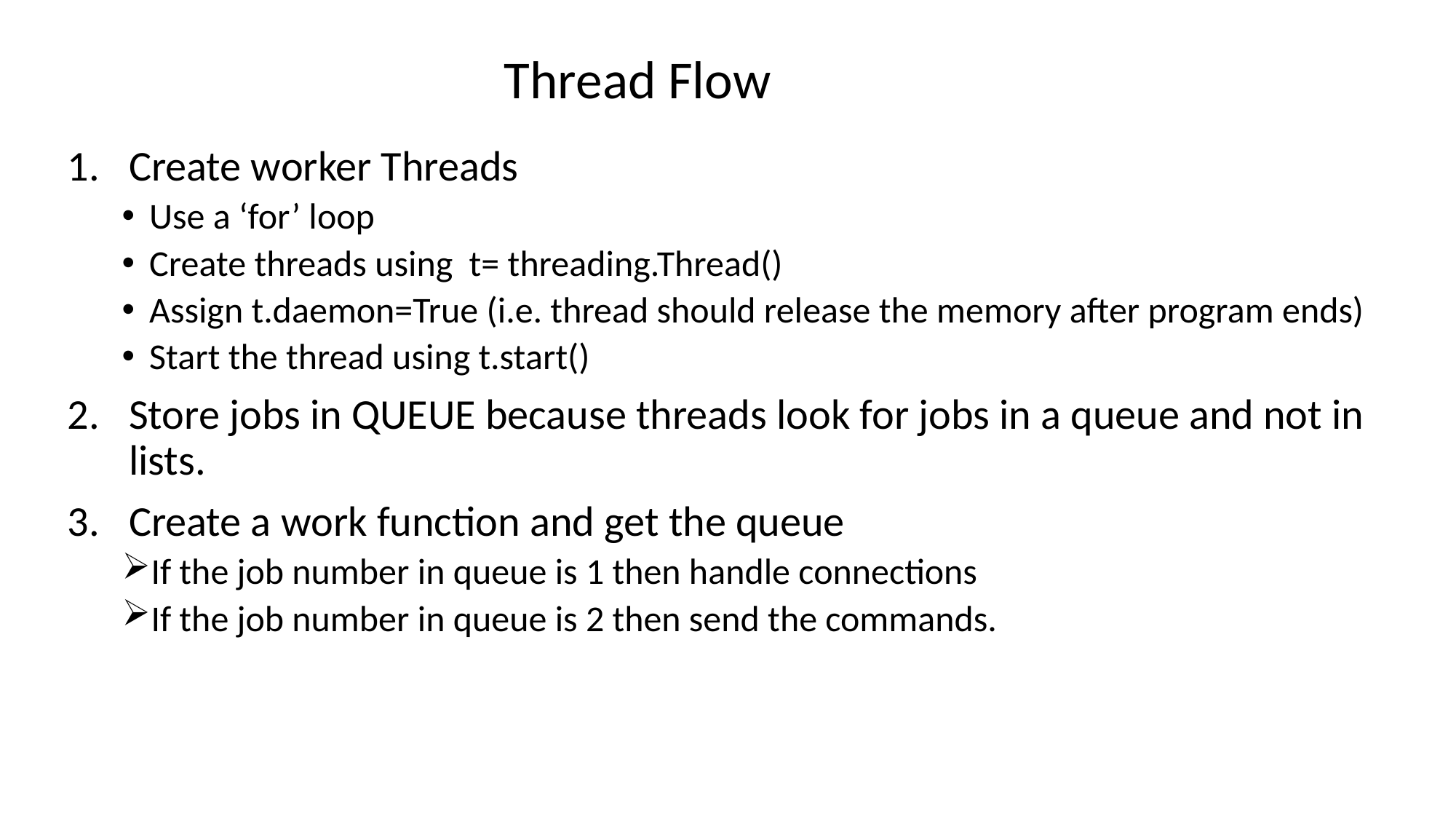

# Thread Flow
Create worker Threads
Use a ‘for’ loop
Create threads using  t= threading.Thread()
Assign t.daemon=True (i.e. thread should release the memory after program ends)
Start the thread using t.start()
Store jobs in QUEUE because threads look for jobs in a queue and not in lists.
Create a work function and get the queue
If the job number in queue is 1 then handle connections
If the job number in queue is 2 then send the commands.